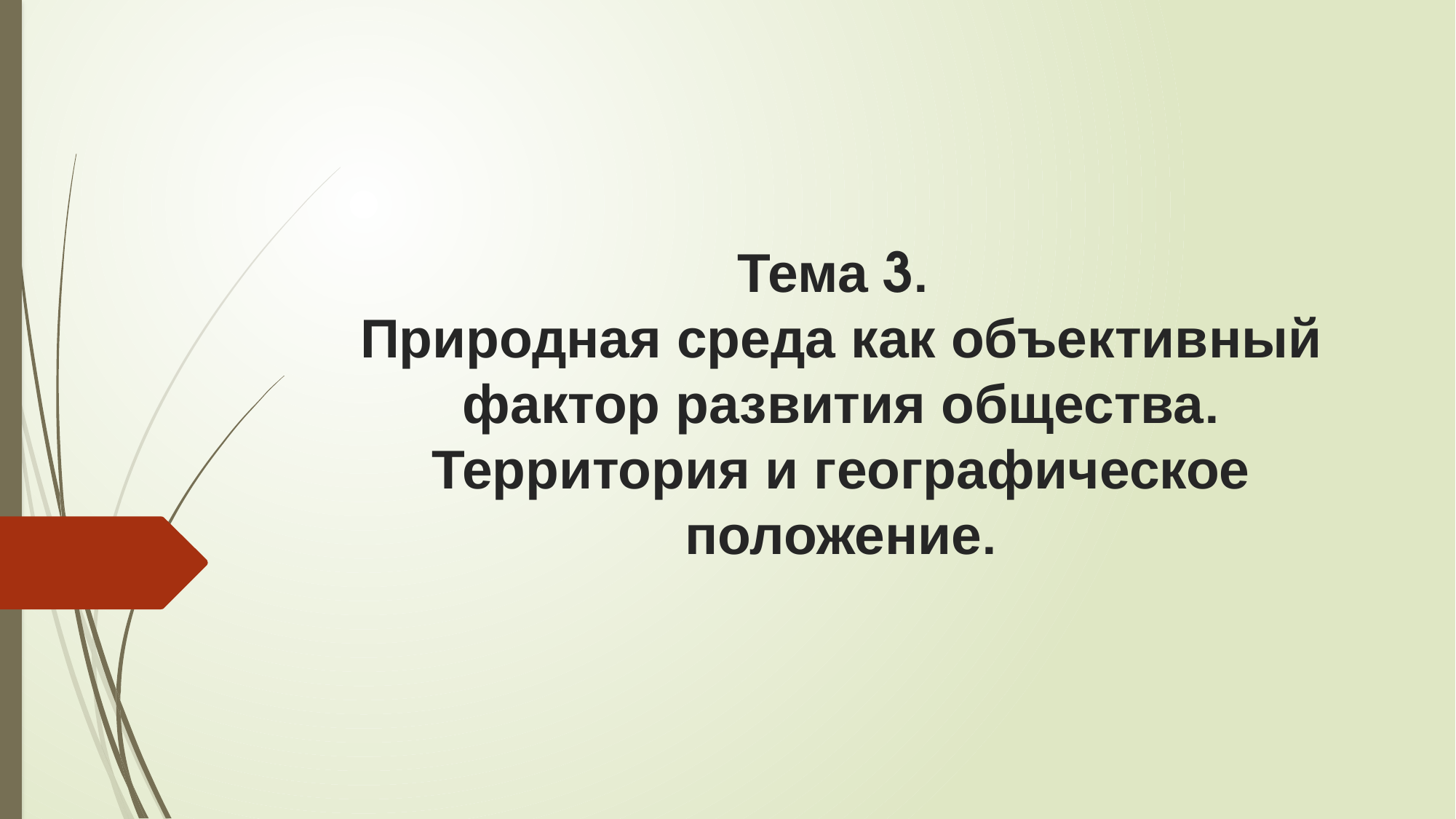

# Тема 3. Природная среда как объективный фактор развития общества. Территория и географическое положение.